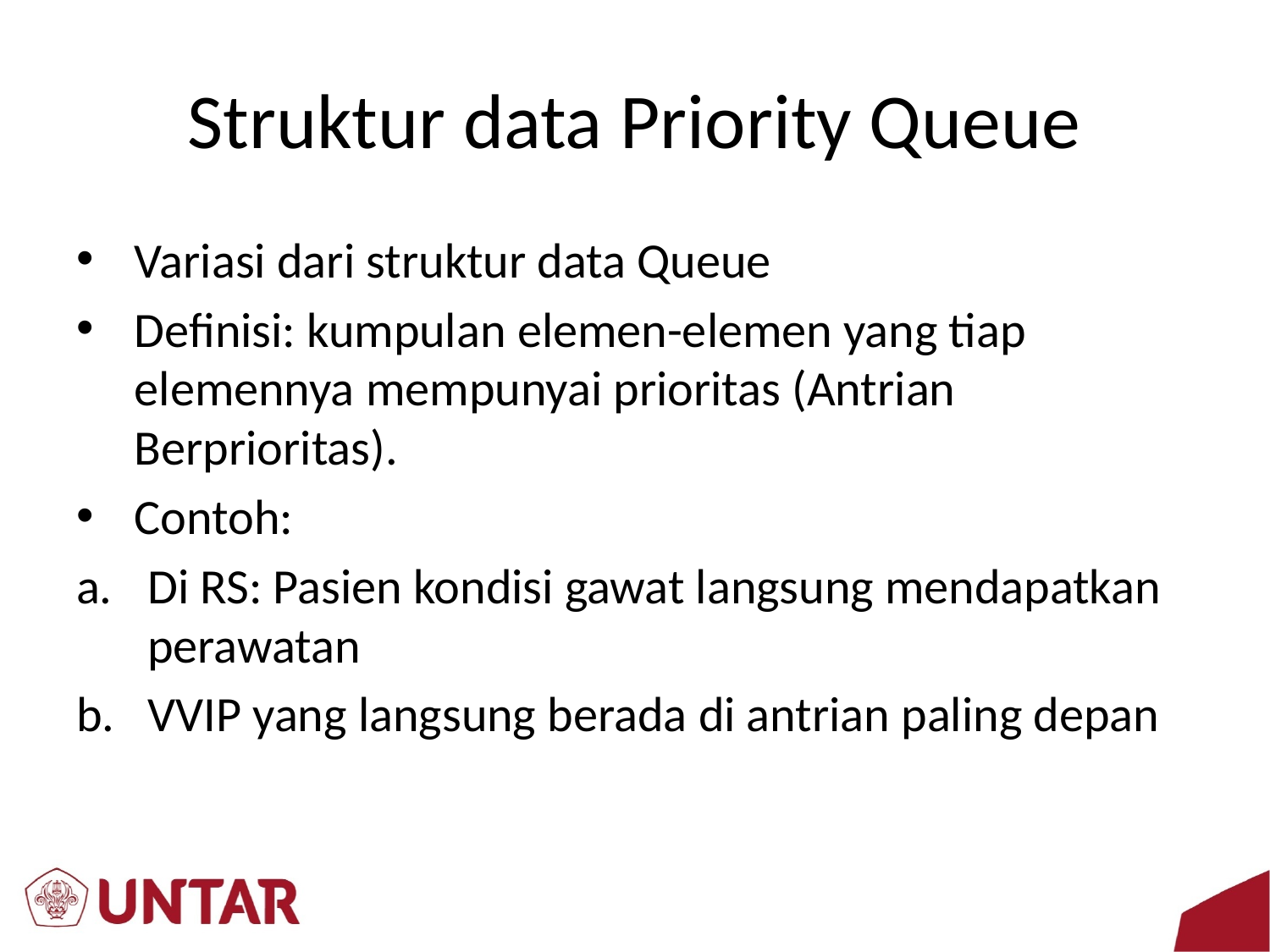

# Struktur data Priority Queue
Variasi dari struktur data Queue
Definisi: kumpulan elemen-elemen yang tiap elemennya mempunyai prioritas (Antrian Berprioritas).
Contoh:
Di RS: Pasien kondisi gawat langsung mendapatkan perawatan
VVIP yang langsung berada di antrian paling depan